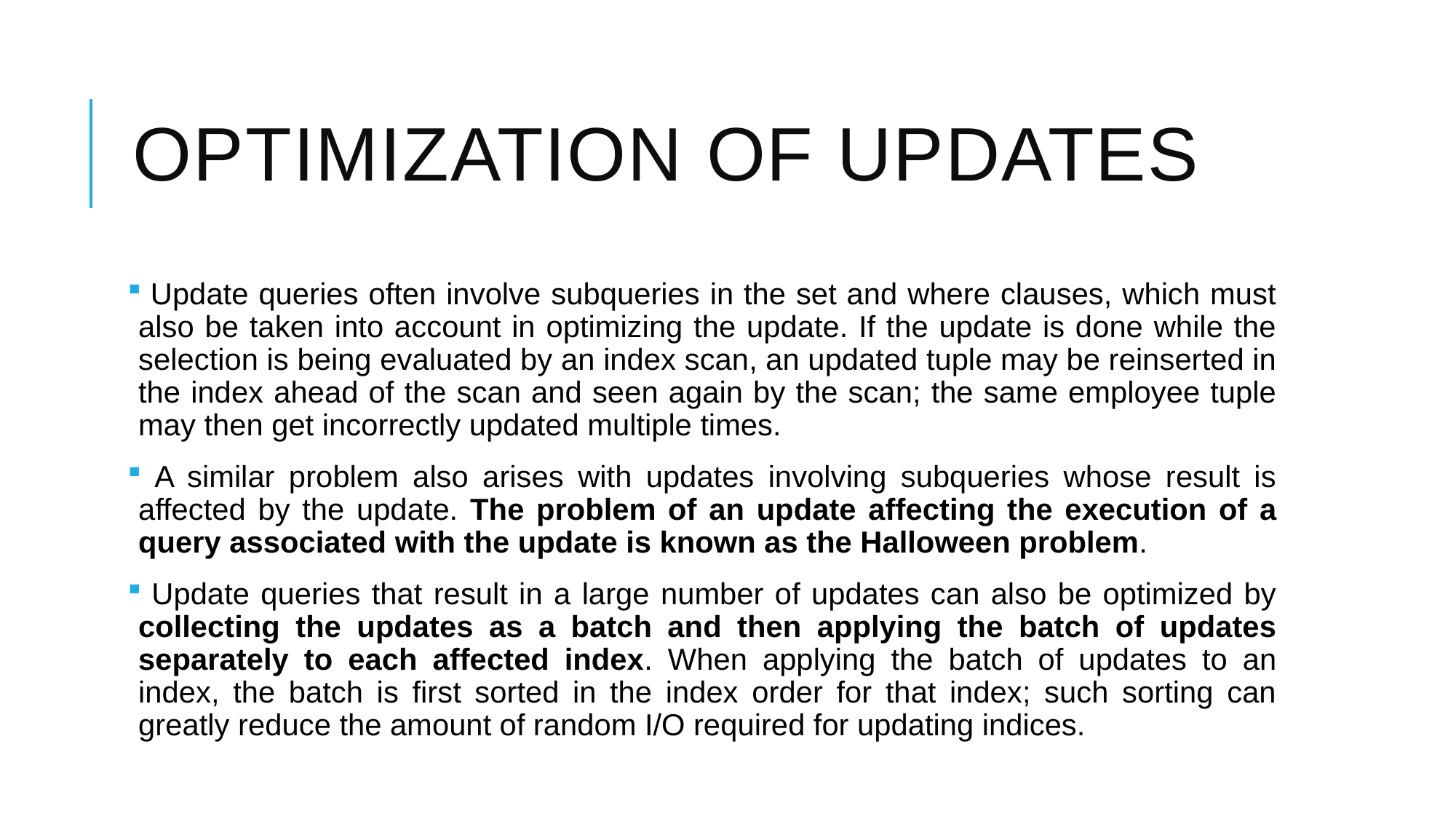

# Optimization of updates
 Update queries often involve subqueries in the set and where clauses, which must also be taken into account in optimizing the update. If the update is done while the selection is being evaluated by an index scan, an updated tuple may be reinserted in the index ahead of the scan and seen again by the scan; the same employee tuple may then get incorrectly updated multiple times.
 A similar problem also arises with updates involving subqueries whose result is affected by the update. The problem of an update affecting the execution of a query associated with the update is known as the Halloween problem.
 Update queries that result in a large number of updates can also be optimized by collecting the updates as a batch and then applying the batch of updates separately to each affected index. When applying the batch of updates to an index, the batch is first sorted in the index order for that index; such sorting can greatly reduce the amount of random I/O required for updating indices.